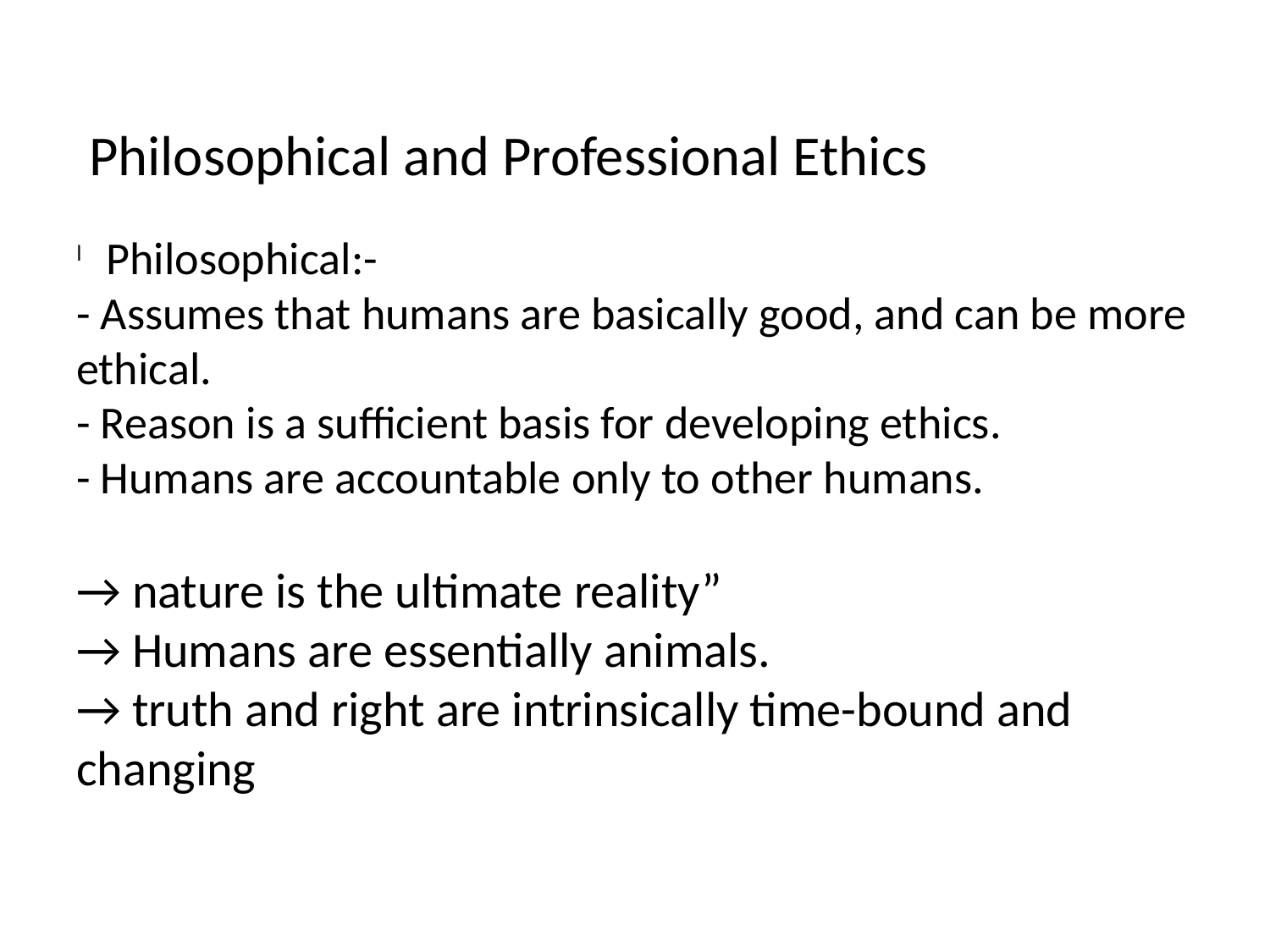

Philosophical and Professional Ethics
Philosophical:-
- Assumes that humans are basically good, and can be more ethical.
- Reason is a sufficient basis for developing ethics.
- Humans are accountable only to other humans.

→ nature is the ultimate reality”
→ Humans are essentially animals.
→ truth and right are intrinsically time-bound and changing